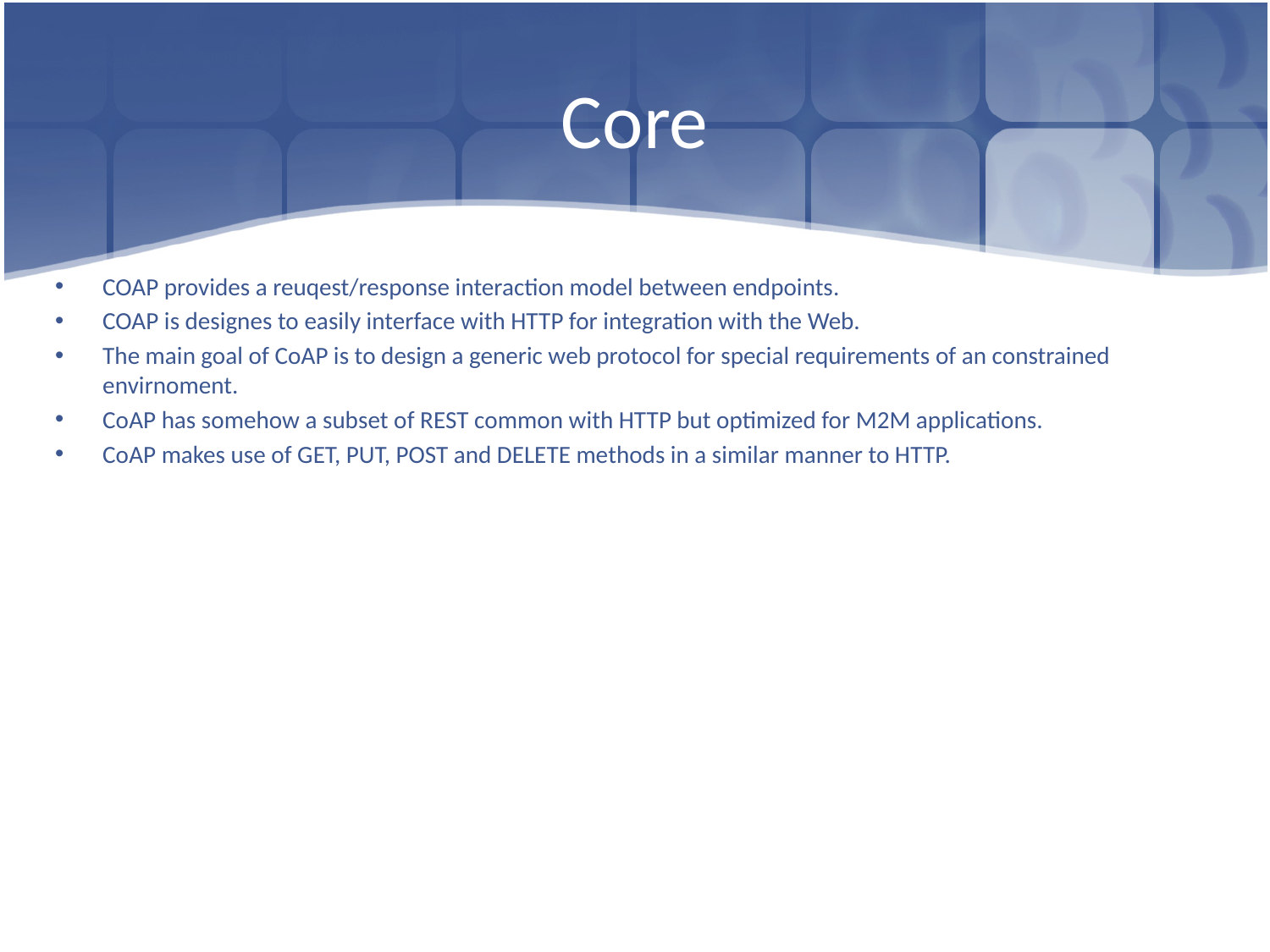

# Core
COAP provides a reuqest/response interaction model between endpoints.
COAP is designes to easily interface with HTTP for integration with the Web.
The main goal of CoAP is to design a generic web protocol for special requirements of an constrained envirnoment.
CoAP has somehow a subset of REST common with HTTP but optimized for M2M applications.
CoAP makes use of GET, PUT, POST and DELETE methods in a similar manner to HTTP.